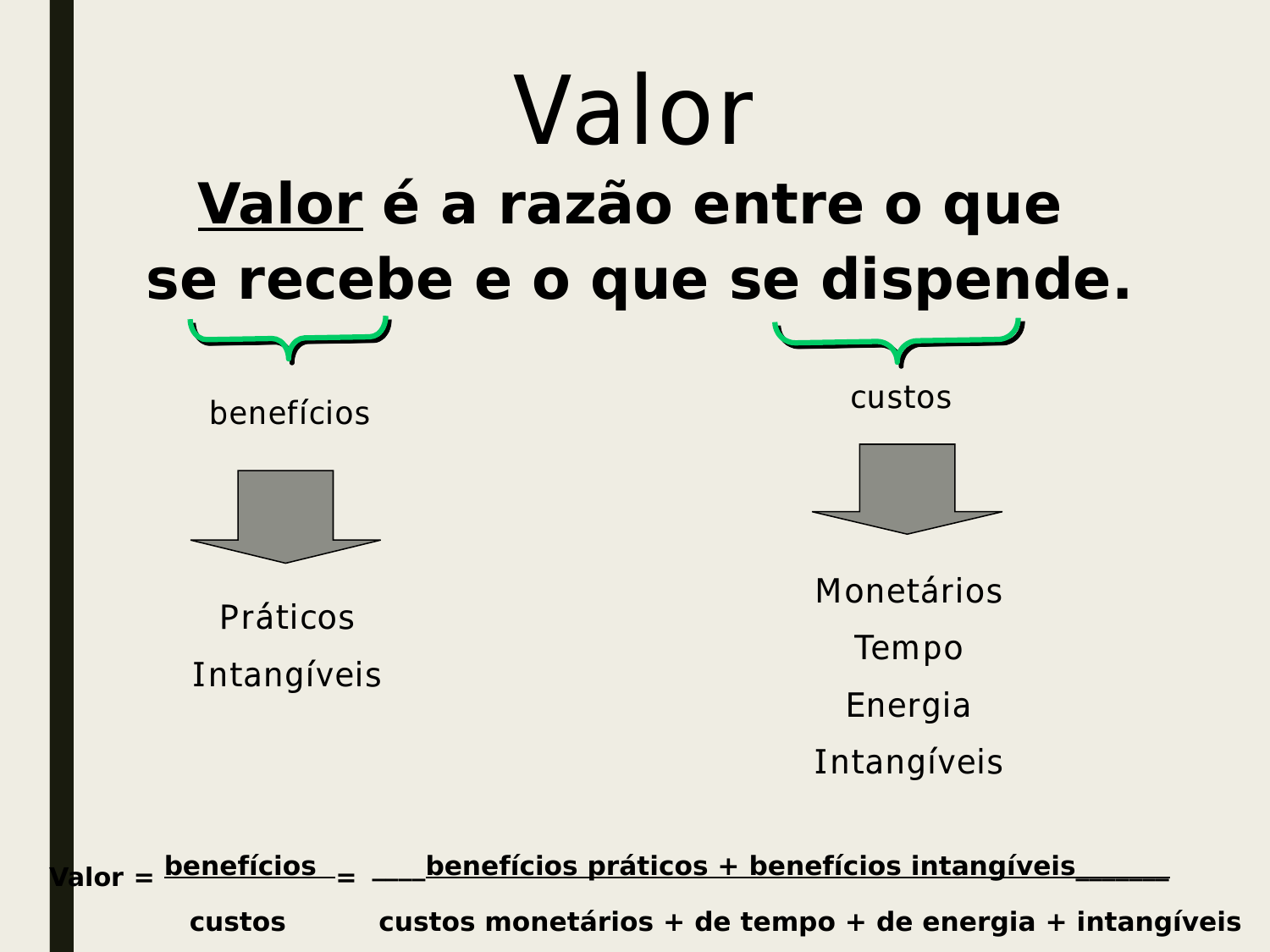

Valor
Valor é a razão entre o que
se recebe e o que se dispende.

custos
benefícios

Monetários
Tempo
Energia
Intangíveis
Práticos
Intangíveis
    Valor = benefícios  = ____benefícios práticos + benefícios intangíveis_______
                   custos          custos monetários + de tempo + de energia + intangíveis